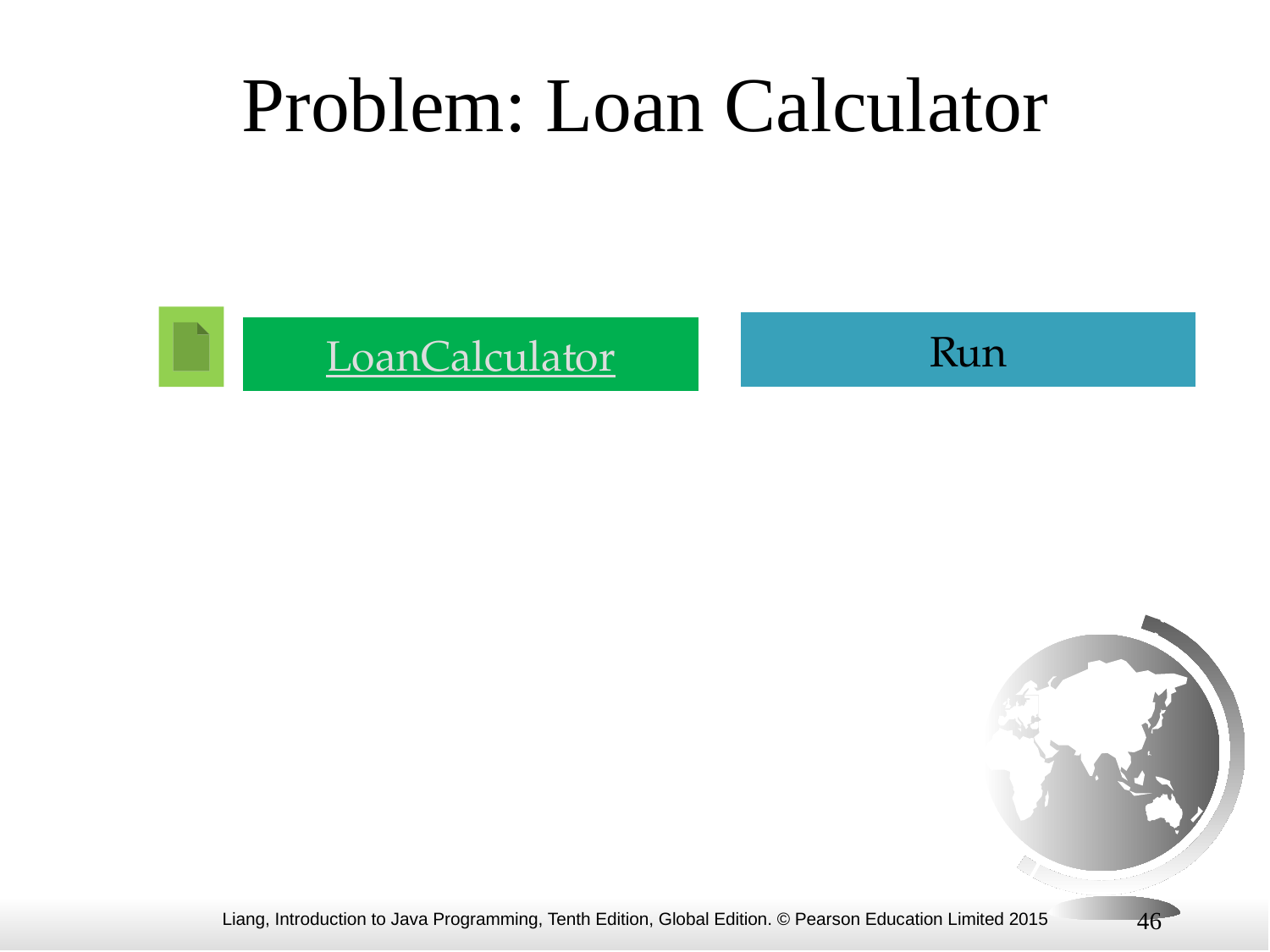

# Problem: Loan Calculator

Run
LoanCalculator
46